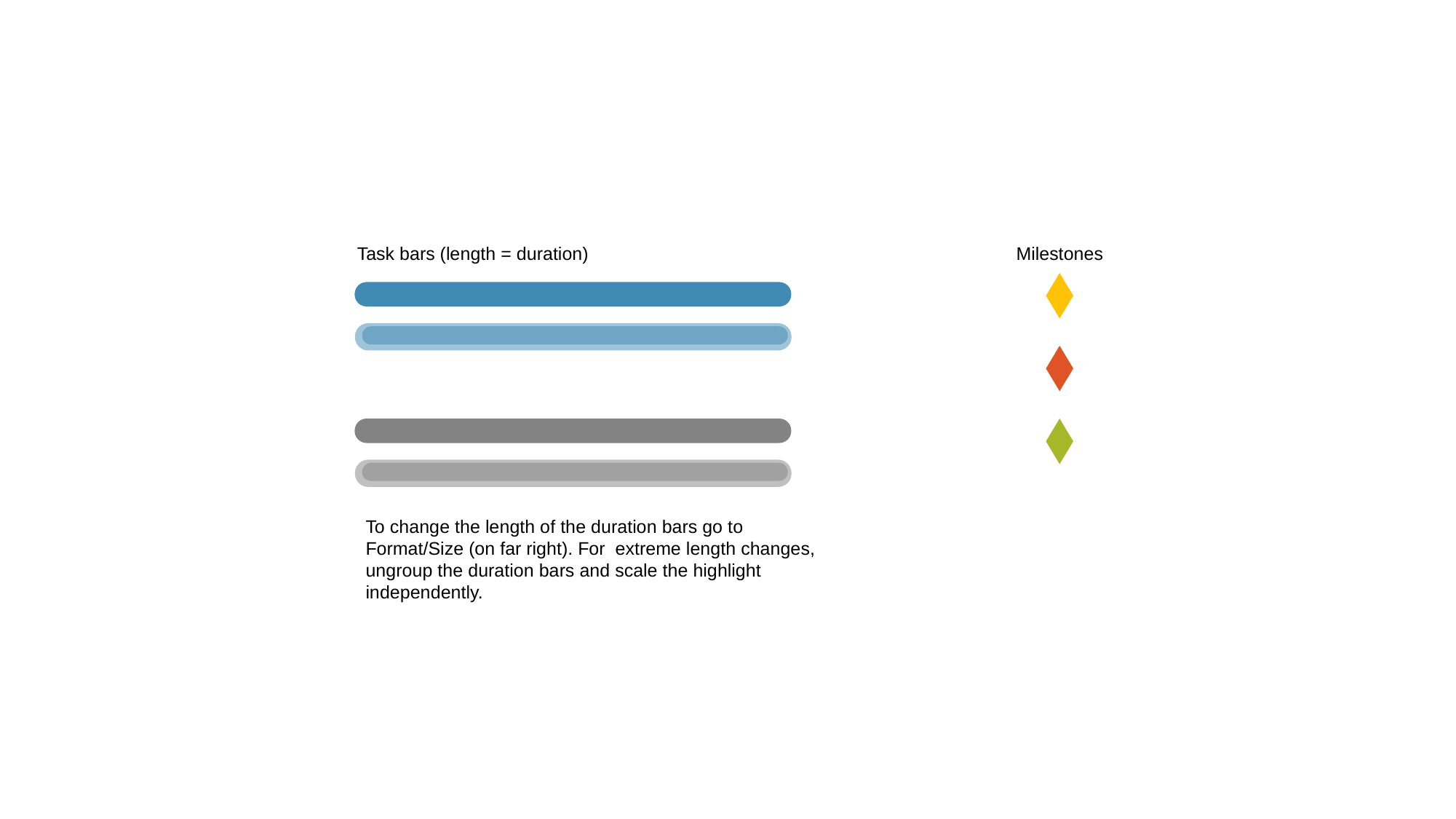

Task bars (length = duration)
Milestones

To change the length of the duration bars go to Format/Size (on far right). For  extreme length changes, ungroup the duration bars and scale the highlight independently.